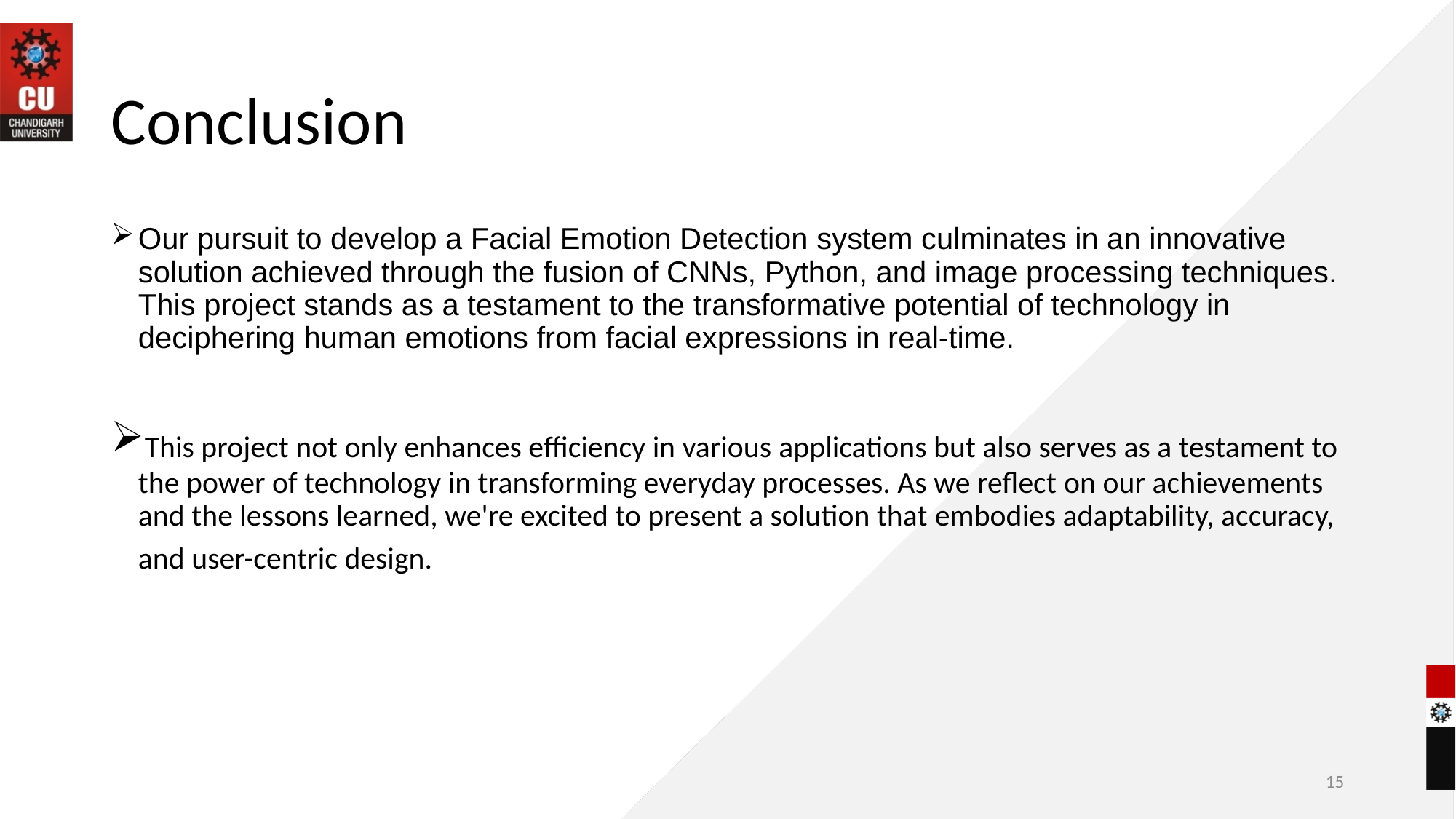

# Conclusion
Our pursuit to develop a Facial Emotion Detection system culminates in an innovative solution achieved through the fusion of CNNs, Python, and image processing techniques. This project stands as a testament to the transformative potential of technology in deciphering human emotions from facial expressions in real-time.

​​This project not only enhances efficiency in various applications but also serves as a testament to the power of technology in transforming everyday processes. As we reflect on our achievements and the lessons learned, we're excited to present a solution that embodies adaptability, accuracy, and user-centric design.​

15